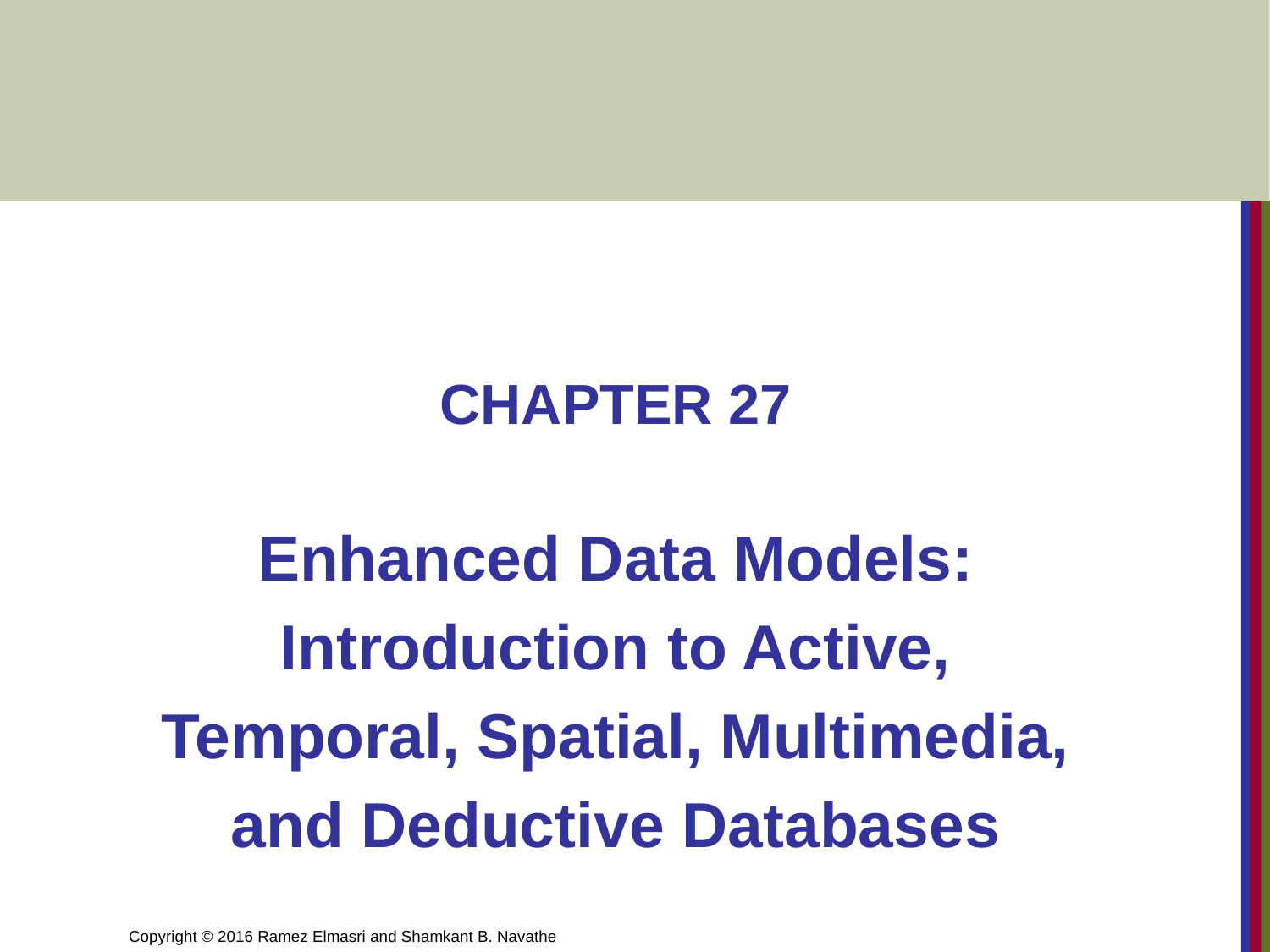

CHAPTER 27

Enhanced Data Models:
Introduction to Active,
Temporal, Spatial, Multimedia,
and Deductive Databases